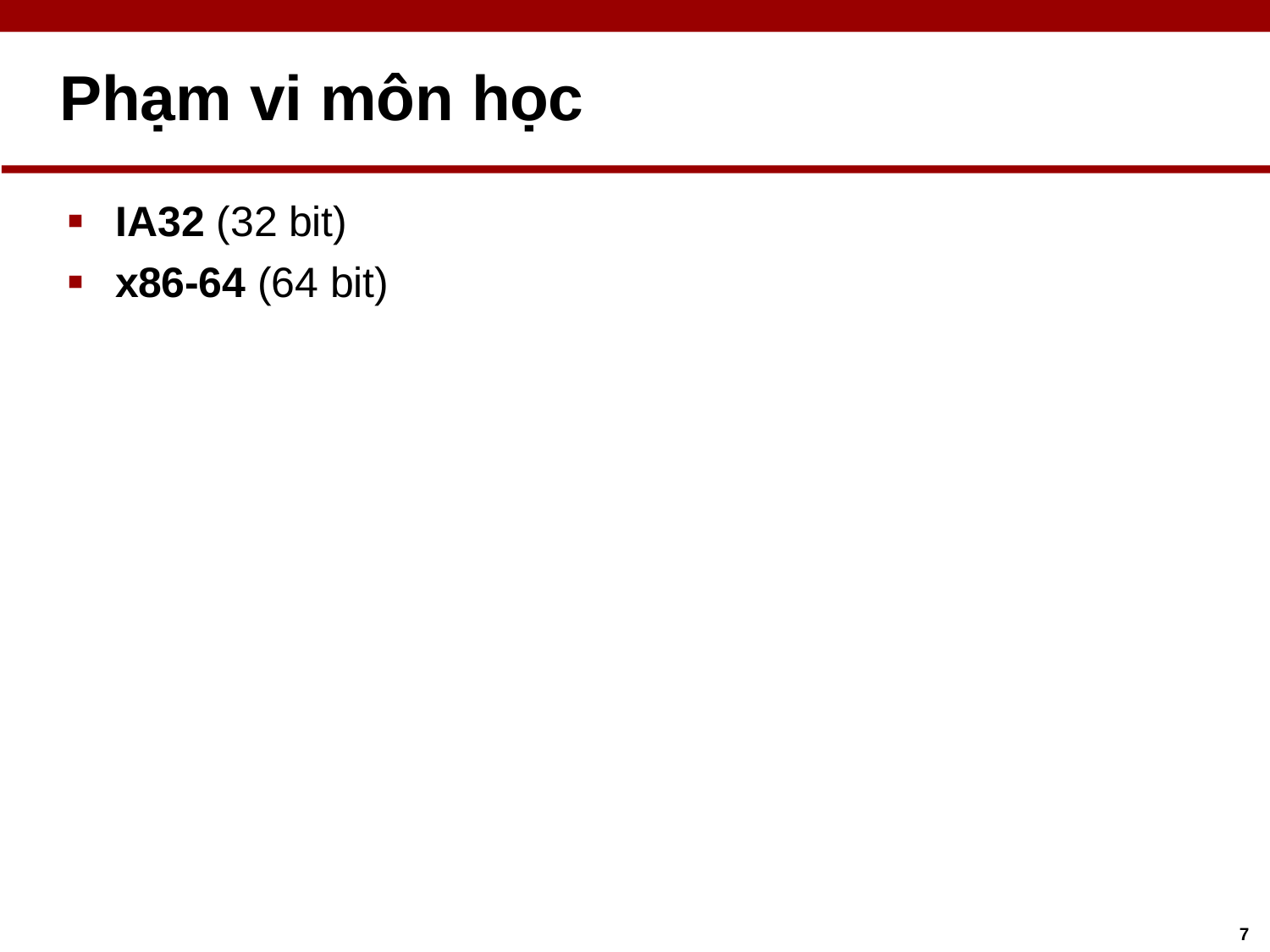

# Phạm vi môn học

IA32 (32 bit)
x86-64 (64 bit)
7